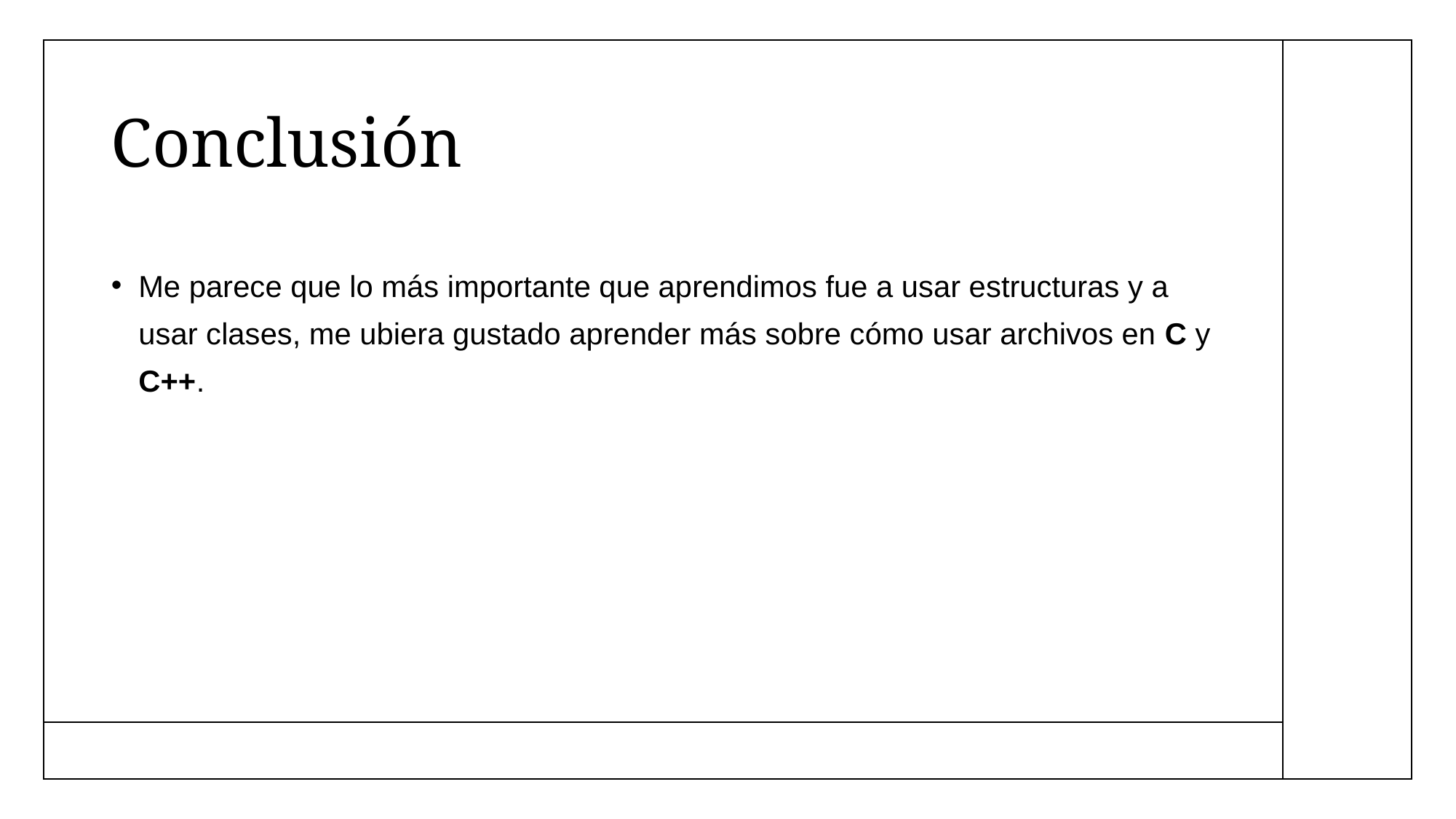

# Conclusión
Me parece que lo más importante que aprendimos fue a usar estructuras y a usar clases, me ubiera gustado aprender más sobre cómo usar archivos en C y C++.